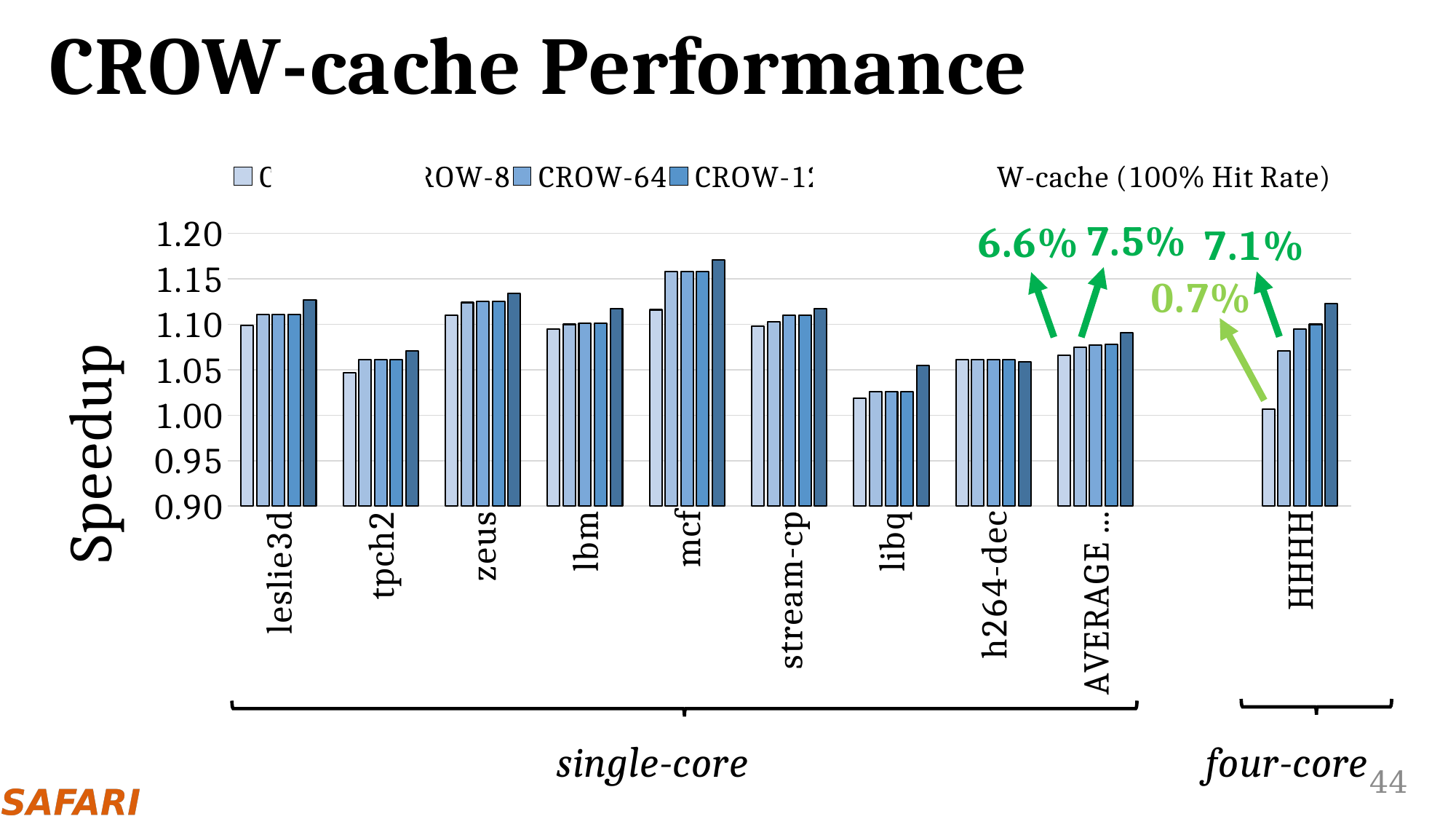

# CROW-cache Performance

### Chart

| Category | CROW-1 | CROW-8 | CROW-64 | CROW-128 | Ideal CROW-cache (100% Hit Rate) |
|---|---|---|---|---|---|
| leslie3d | 1.099 | 1.111 | 1.111 | 1.111 | 1.127 |
| tpch2 | 1.047 | 1.061 | 1.061 | 1.061 | 1.071 |
| zeus | 1.11 | 1.124 | 1.125 | 1.125 | 1.134 |
| lbm | 1.095 | 1.1 | 1.101 | 1.101 | 1.117 |
| mcf | 1.116 | 1.158 | 1.158 | 1.158 | 1.171 |
| stream-cp | 1.098 | 1.103 | 1.11 | 1.11 | 1.117 |
| libq | 1.019 | 1.026 | 1.026 | 1.026 | 1.055 |
| h264-dec | 1.061 | 1.061 | 1.061 | 1.061 | 1.059 |
| AVERAGE (1-core) | 1.066 | 1.075 | 1.077 | 1.078 | 1.091 |
|  | None | None | None | None | None |
| HHHH | 1.007 | 1.071 | 1.095 | 1.1 | 1.123 |

7.5%
6.6%
7.1%

0.7%

single-core
four-core